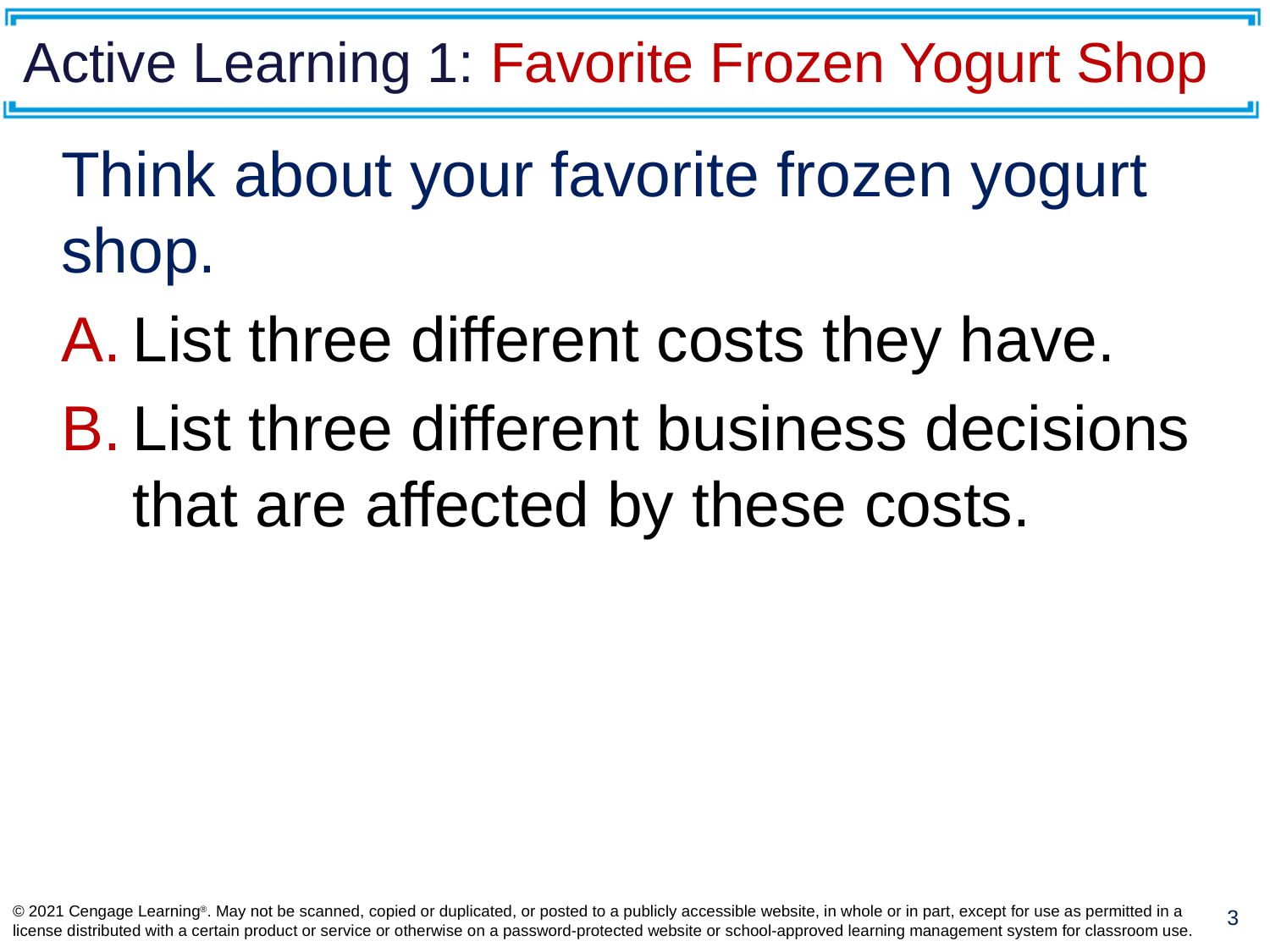

# Active Learning 1: Favorite Frozen Yogurt Shop
Think about your favorite frozen yogurt shop.
List three different costs they have.
List three different business decisions
that are affected by these costs.

© 2021 Cengage Learning®. May not be scanned, copied or duplicated, or posted to a publicly accessible website, in whole or in part, except for use as permitted in a license distributed with a certain product or service or otherwise on a password-protected website or school-approved learning management system for classroom use.
3